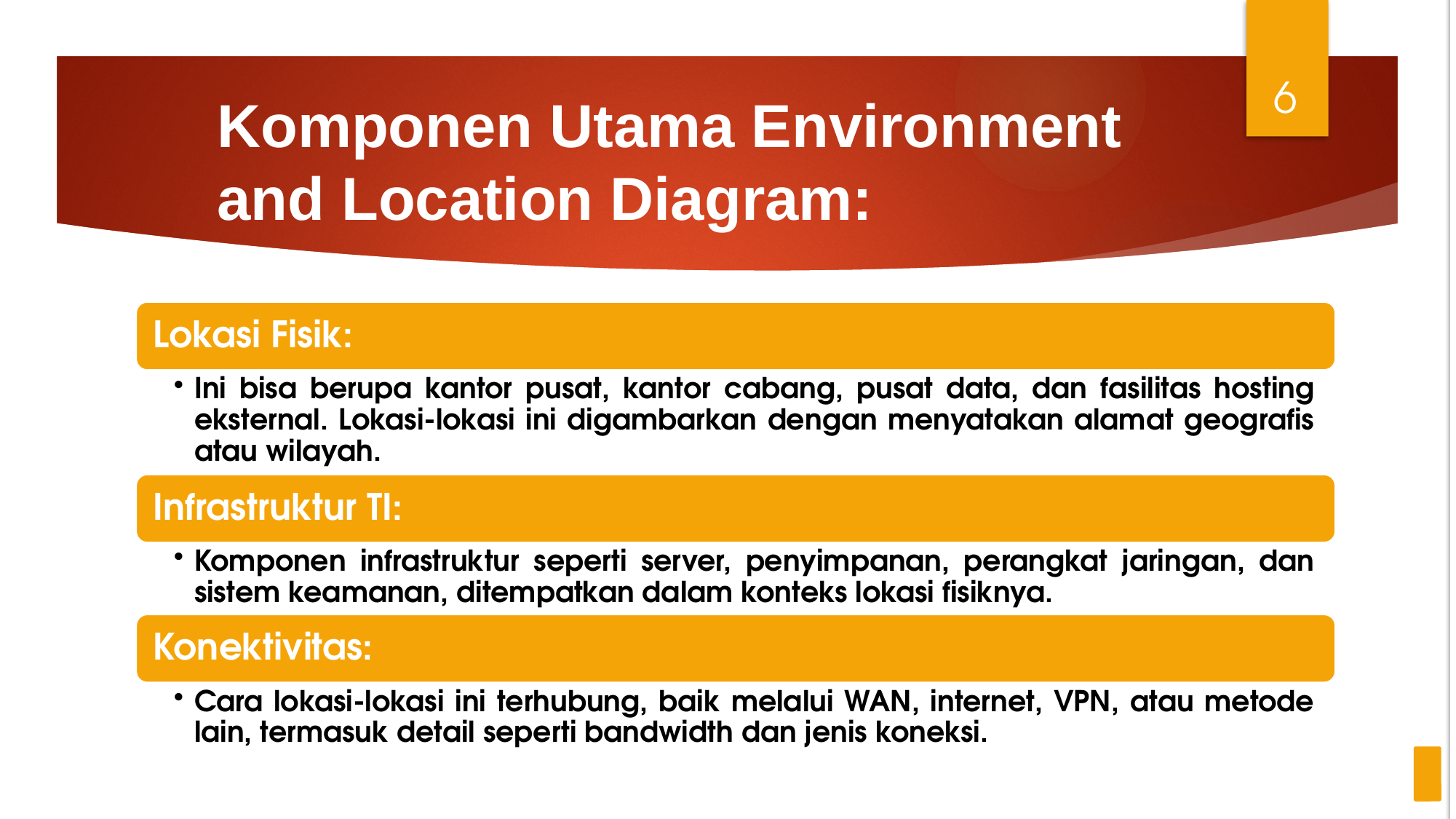

6
Komponen Utama Environment and Location Diagram:
Lokasi Fisik:
Ini bisa berupa kantor pusat, kantor cabang, pusat data, dan fasilitas hosting eksternal. Lokasi-lokasi ini digambarkan dengan menyatakan alamat geografis atau wilayah.
Infrastruktur TI:
Komponen infrastruktur seperti server, penyimpanan, perangkat jaringan, dan sistem keamanan, ditempatkan dalam konteks lokasi fisiknya.
Konektivitas:
Cara lokasi-lokasi ini terhubung, baik melalui WAN, internet, VPN, atau metode lain, termasuk detail seperti bandwidth dan jenis koneksi.